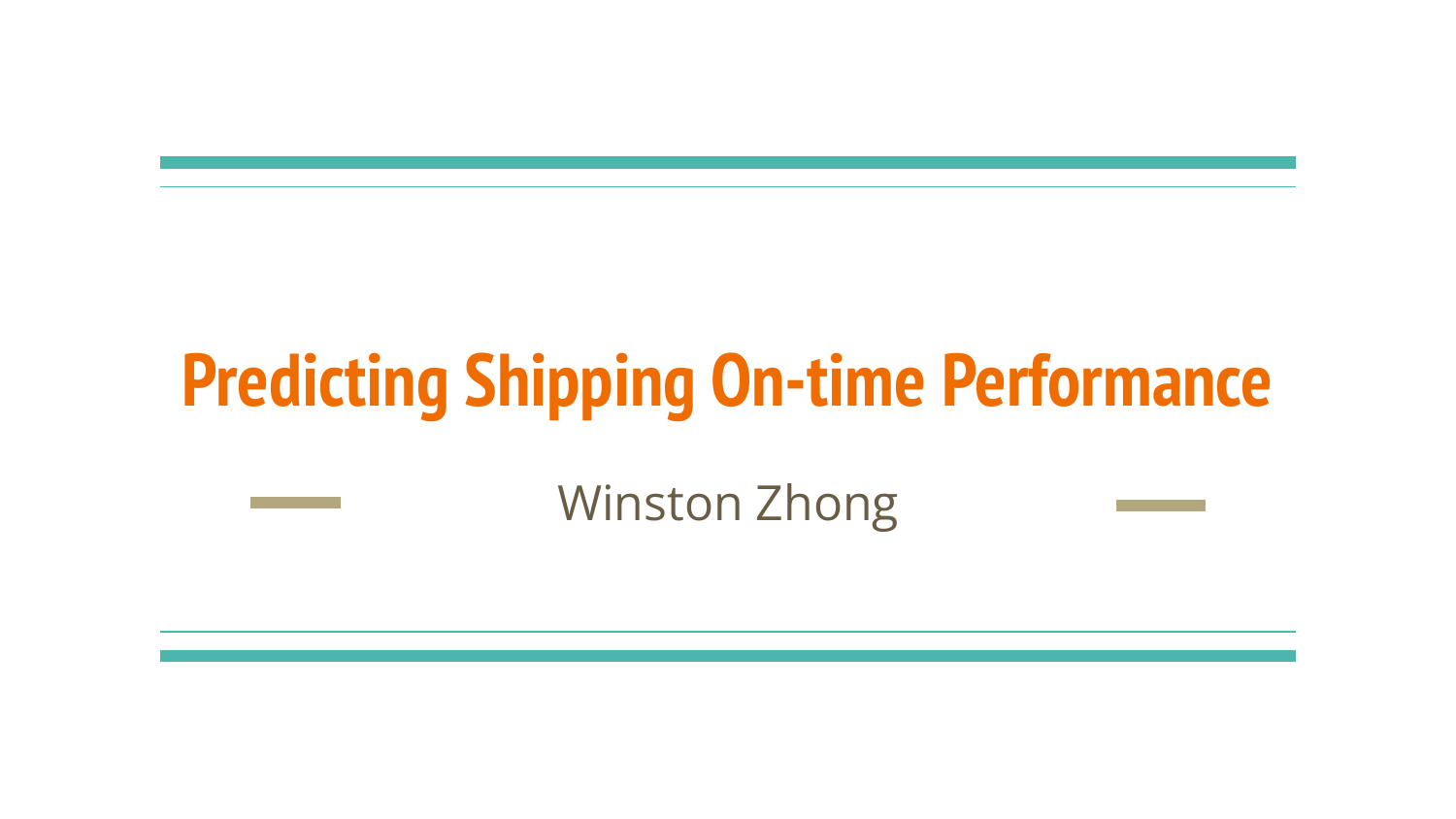

# Predicting Shipping On-time Performance
Winston Zhong